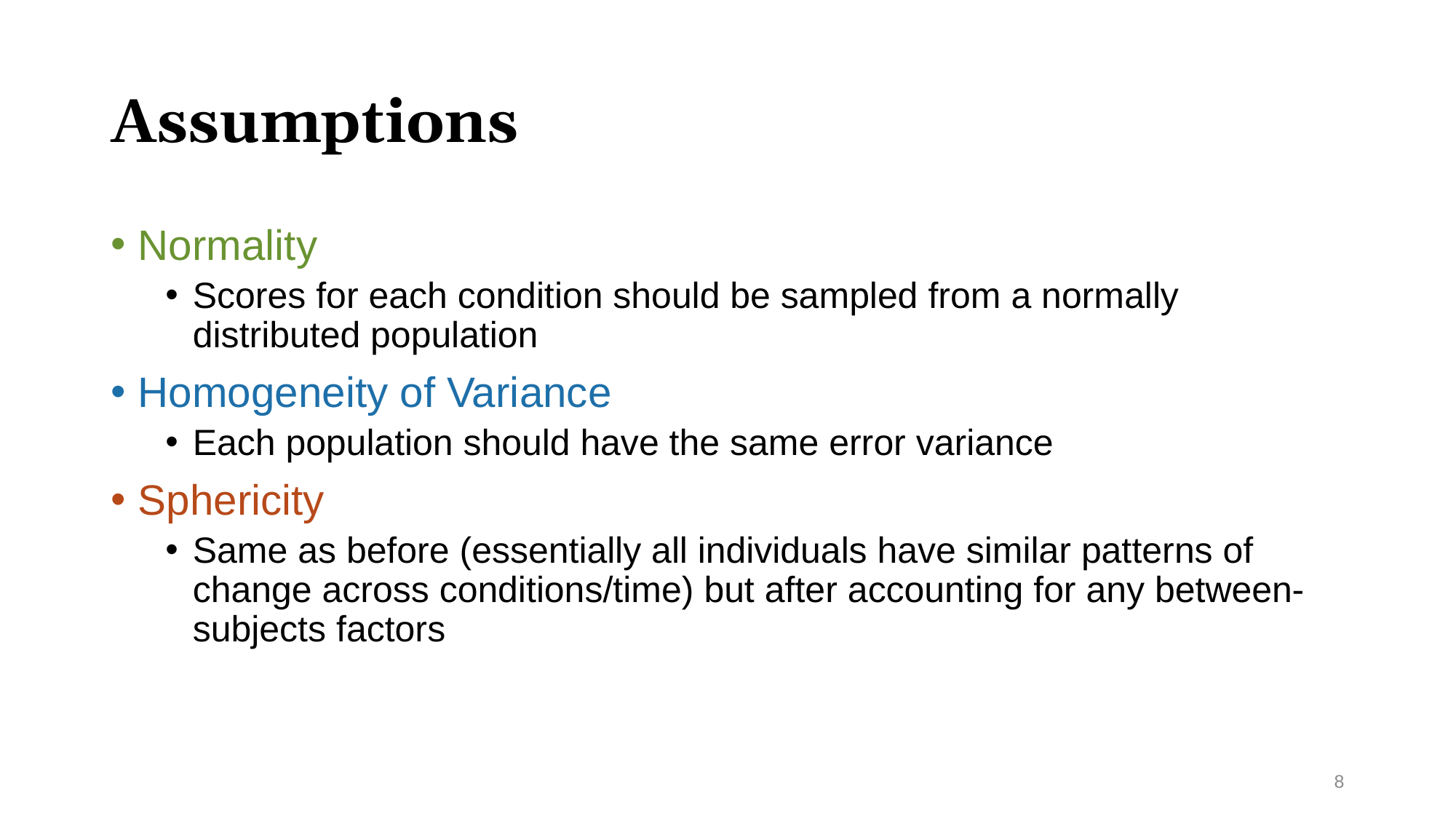

# Assumptions
Normality
Scores for each condition should be sampled from a normally distributed population
Homogeneity of Variance
Each population should have the same error variance
Sphericity
Same as before (essentially all individuals have similar patterns of change across conditions/time) but after accounting for any between-subjects factors

8